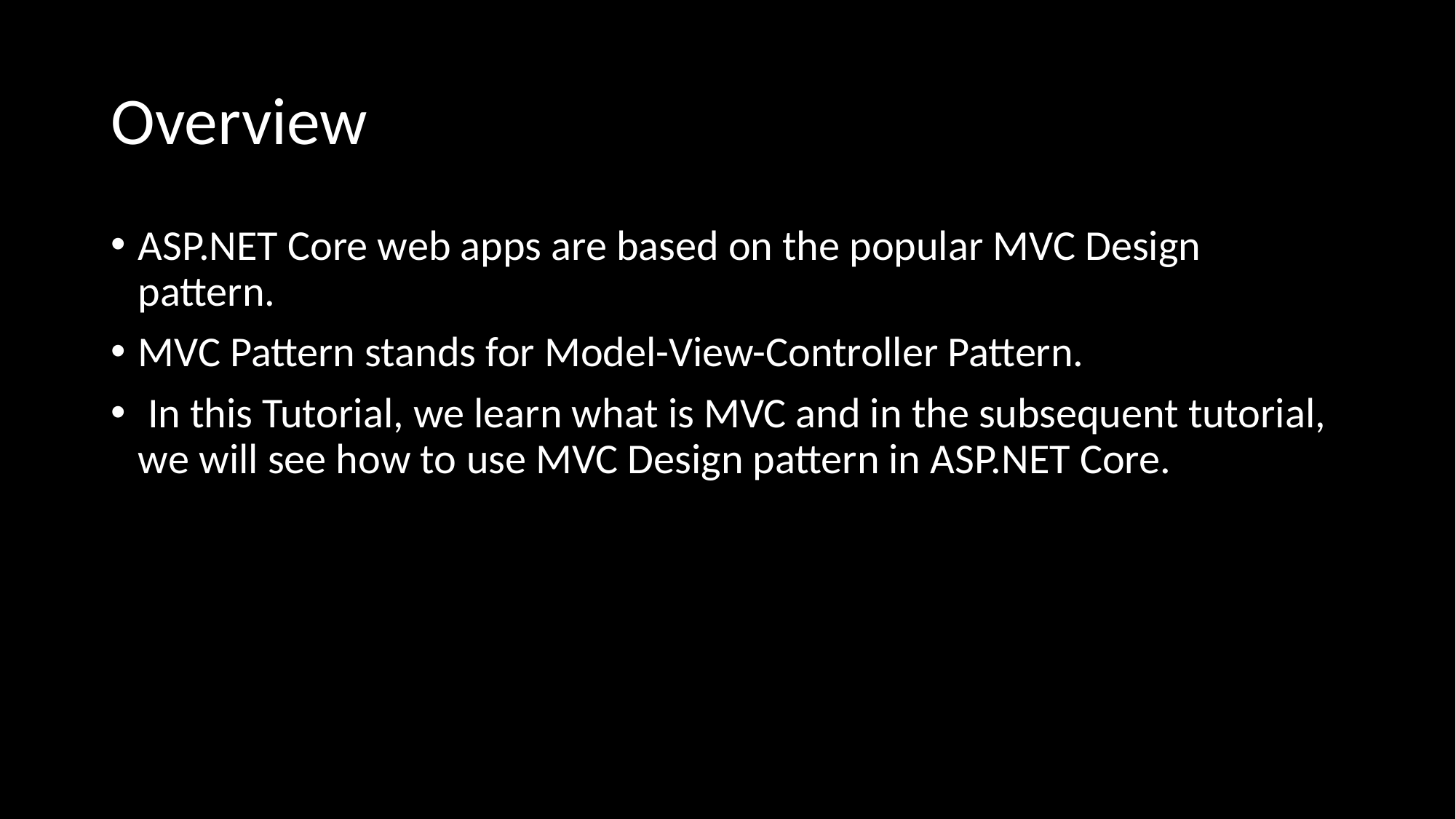

# Overview
ASP.NET Core web apps are based on the popular MVC Design pattern.
MVC Pattern stands for Model-View-Controller Pattern.
 In this Tutorial, we learn what is MVC and in the subsequent tutorial, we will see how to use MVC Design pattern in ASP.NET Core.